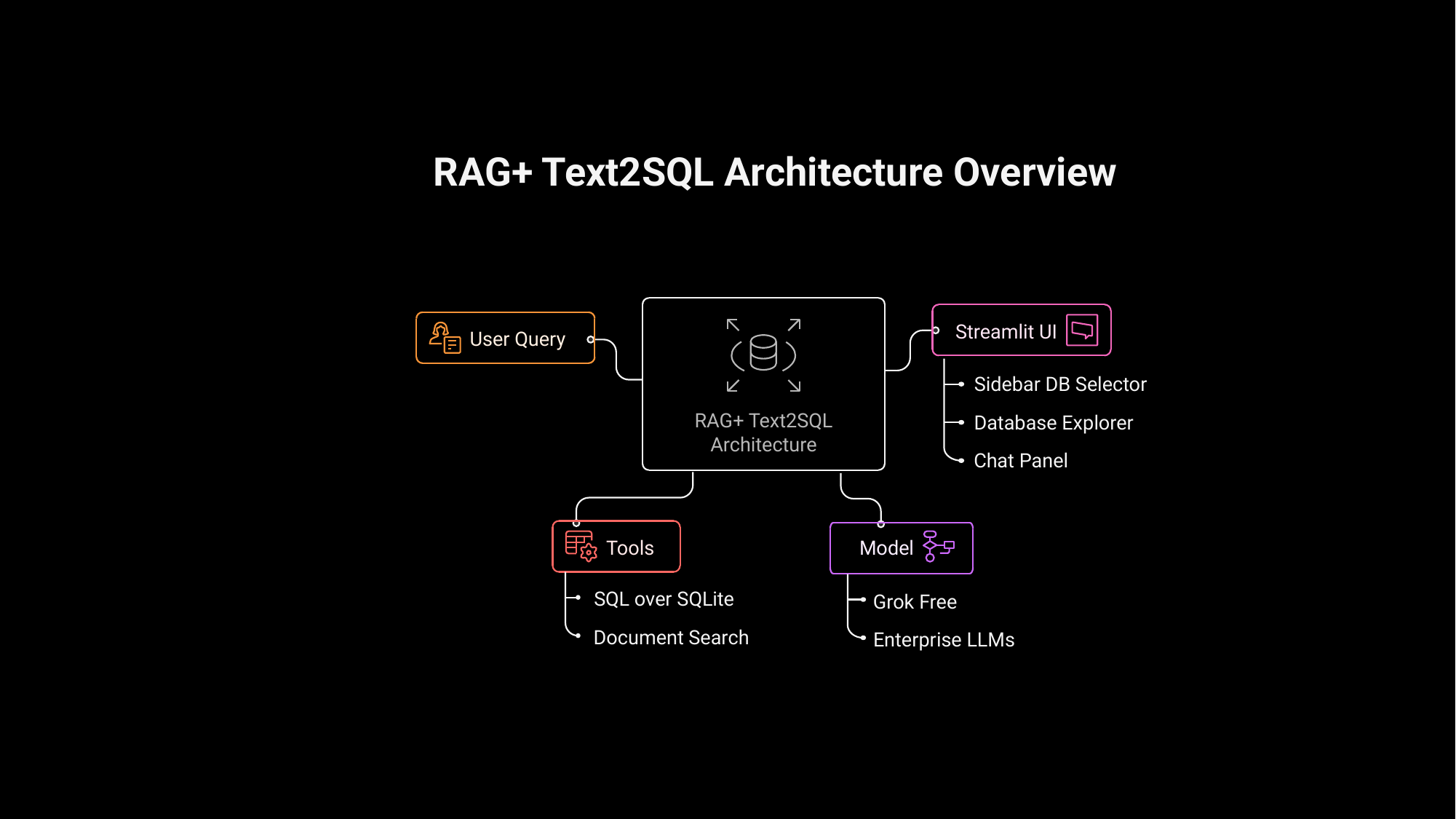

RAG+ Text2SQL Architecture Overview

User Query

Streamlit UI

Sidebar DB Selector
RAG+ Text2SQL
Architecture
Database Explorer

Chat Panel

Tools

SQL over SQLite
Document Search

Model

Grok Free
Enterprise LLMs